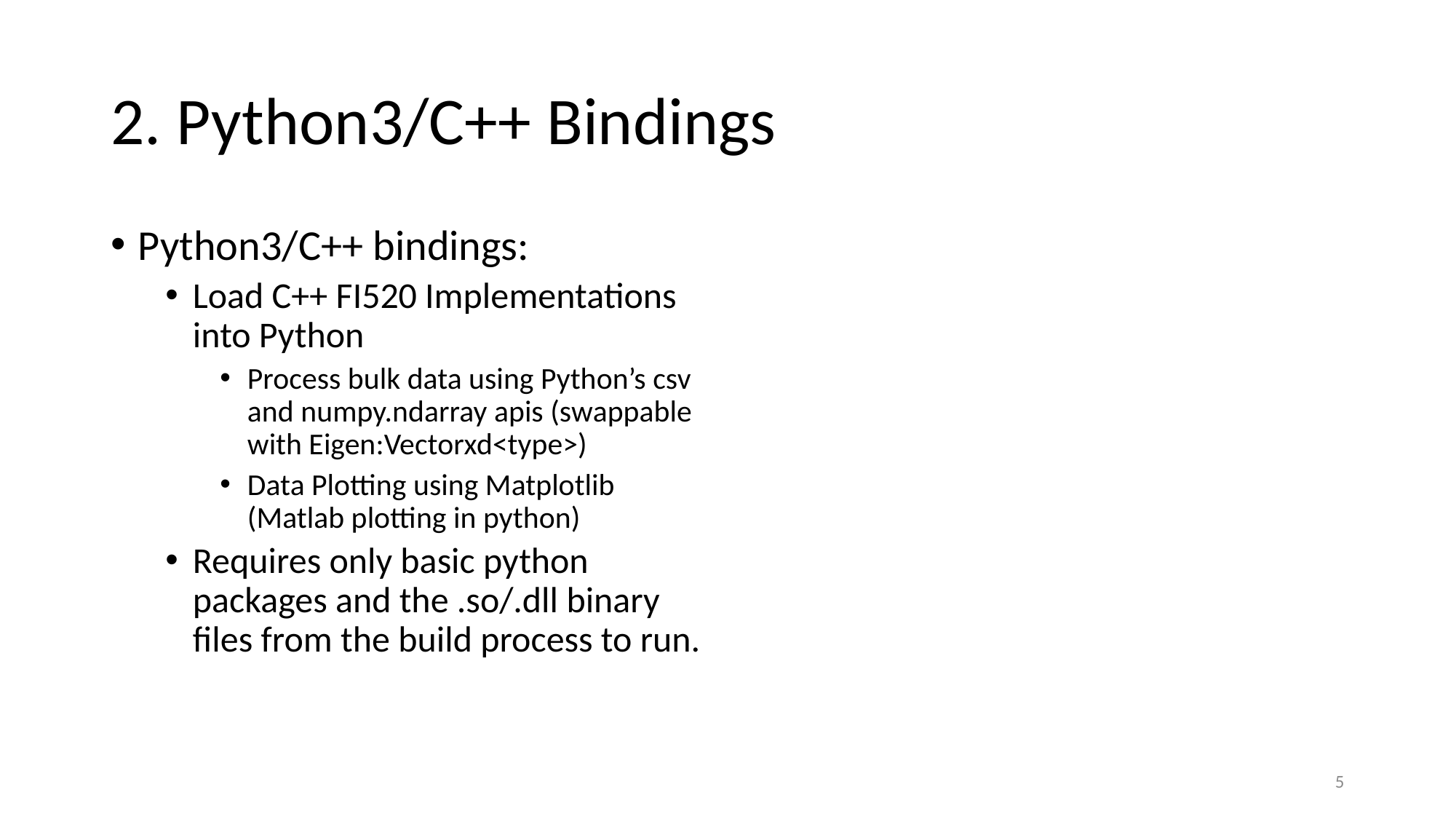

# 2. Python3/C++ Bindings
Python3/C++ bindings:
Load C++ FI520 Implementations into Python
Process bulk data using Python’s csv and numpy.ndarray apis (swappable with Eigen:Vectorxd<type>)
Data Plotting using Matplotlib (Matlab plotting in python)
Requires only basic python packages and the .so/.dll binary files from the build process to run.

5